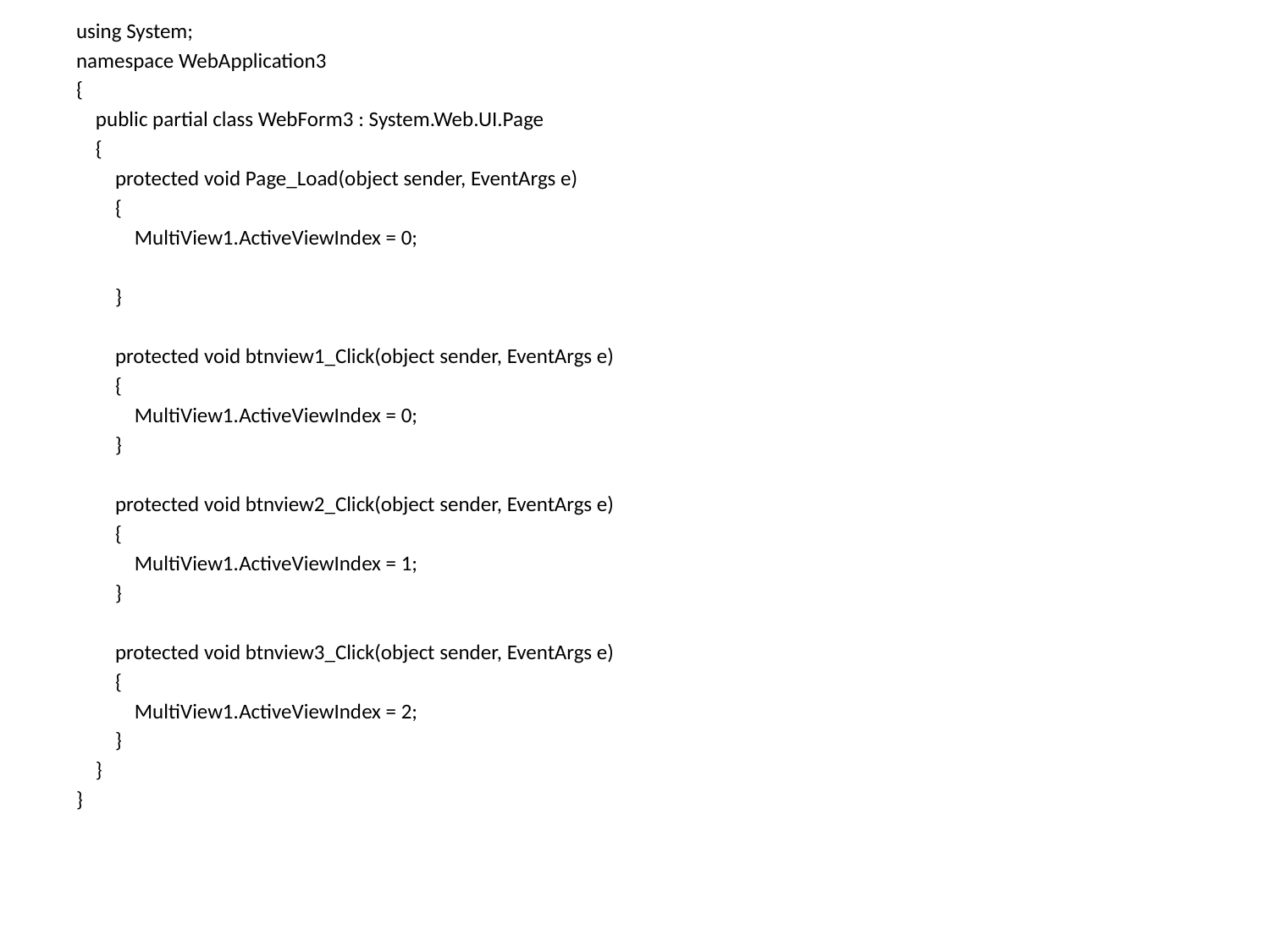

using System;
namespace WebApplication3
{
    public partial class WebForm3 : System.Web.UI.Page
    {
        protected void Page_Load(object sender, EventArgs e)
        {
            MultiView1.ActiveViewIndex = 0;

        }

        protected void btnview1_Click(object sender, EventArgs e)
        {
            MultiView1.ActiveViewIndex = 0;
        }

        protected void btnview2_Click(object sender, EventArgs e)
        {
            MultiView1.ActiveViewIndex = 1;
        }

        protected void btnview3_Click(object sender, EventArgs e)
        {
            MultiView1.ActiveViewIndex = 2;
        }
    }
}